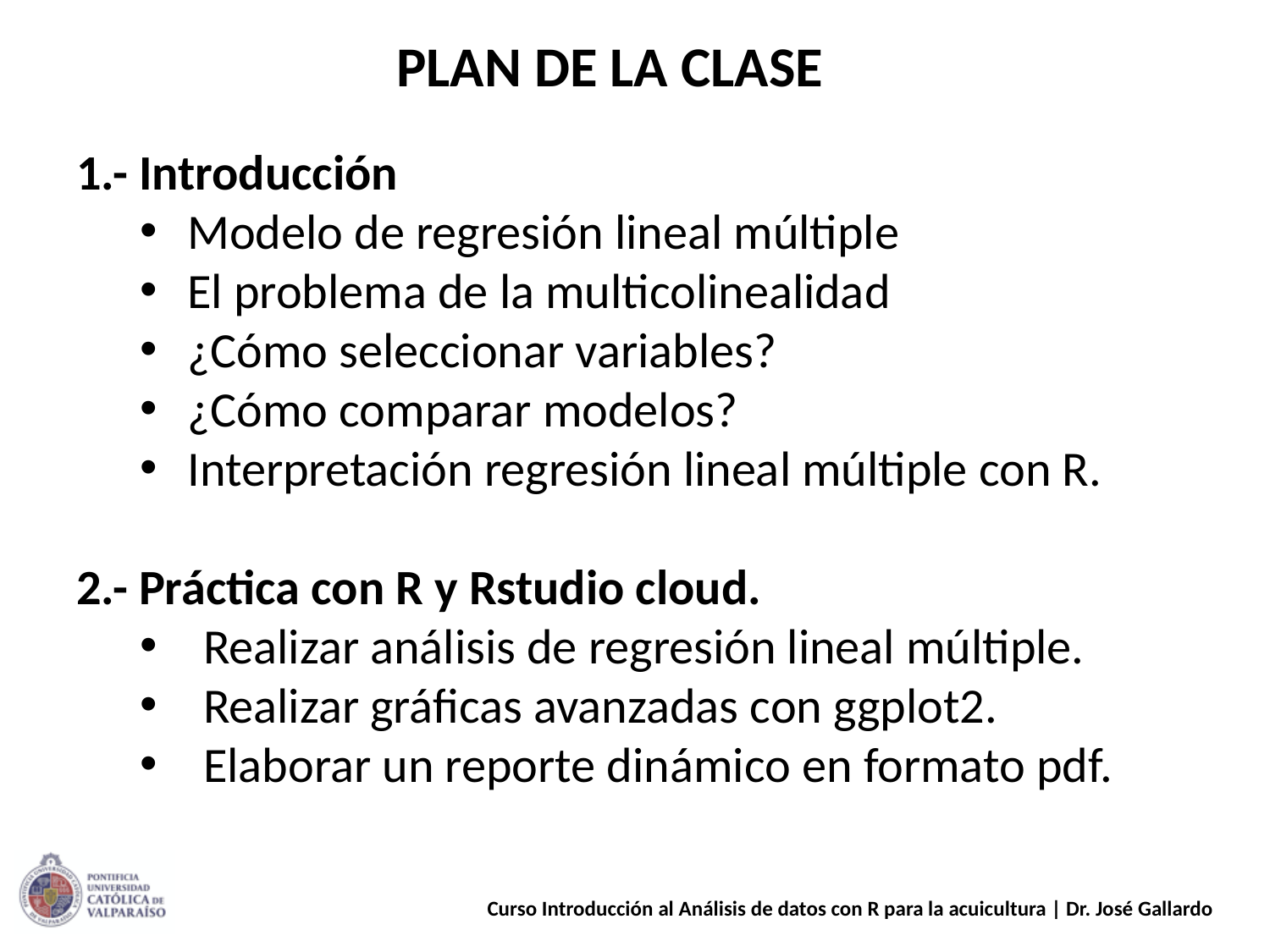

PLAN DE LA CLASE
1.- Introducción
Modelo de regresión lineal múltiple
El problema de la multicolinealidad
¿Cómo seleccionar variables?
¿Cómo comparar modelos?
Interpretación regresión lineal múltiple con R.

2.- Práctica con R y Rstudio cloud.
Realizar análisis de regresión lineal múltiple.
Realizar gráficas avanzadas con ggplot2.
Elaborar un reporte dinámico en formato pdf.